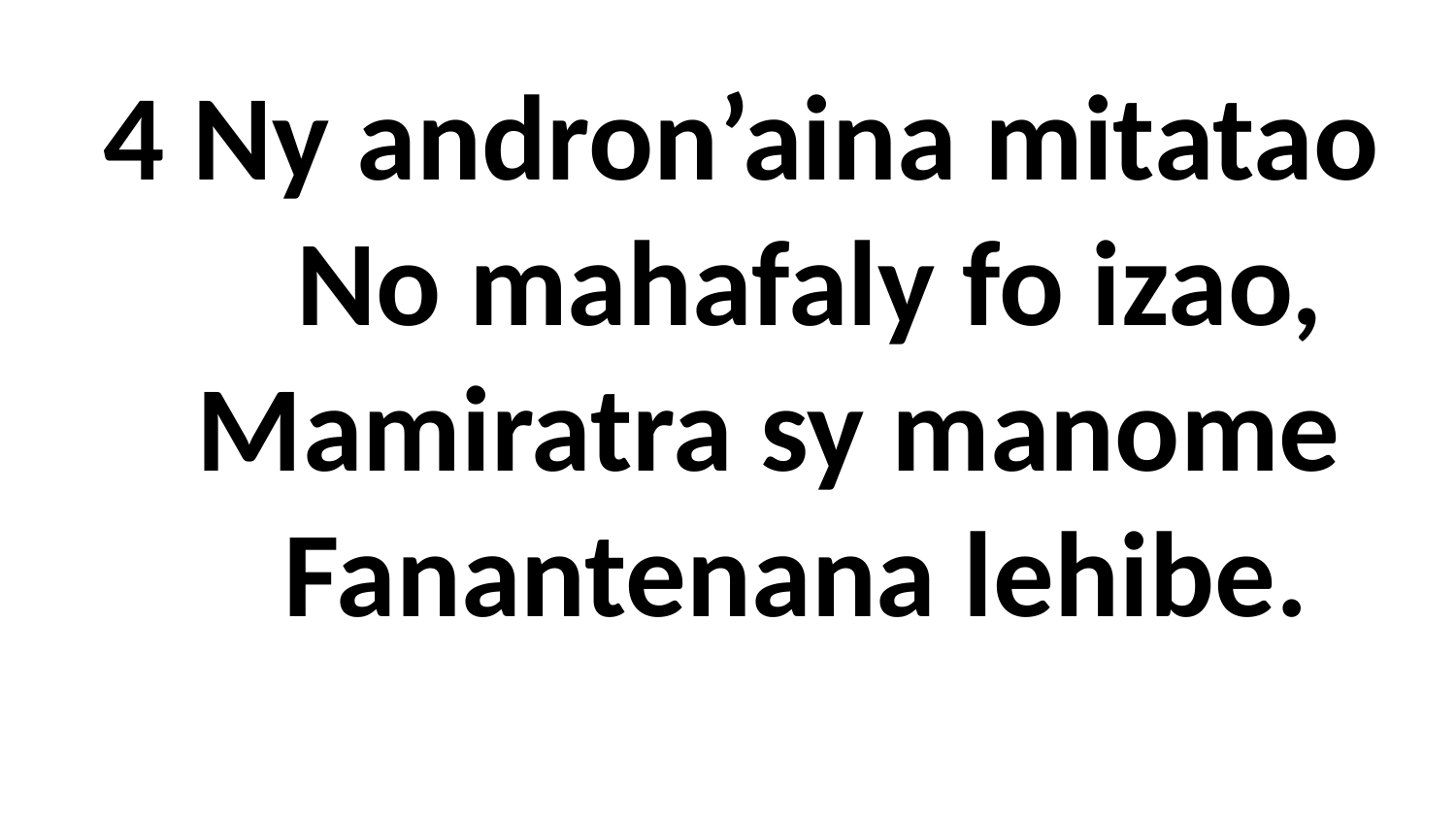

4 Ny andron’aina mitatao
      No mahafaly fo izao,
   Mamiratra sy manome
      Fanantenana lehibe.